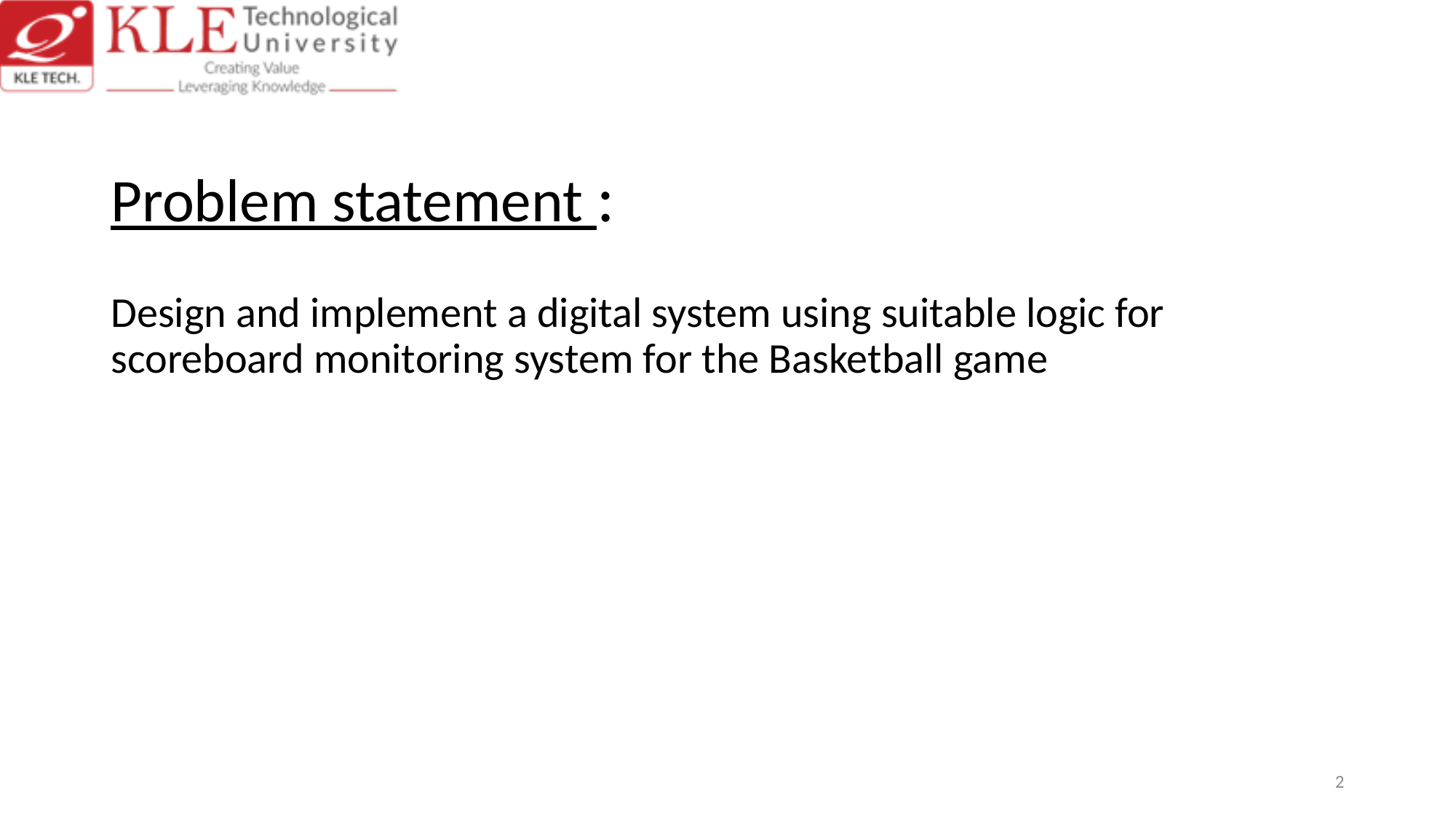

# Problem statement :
Design and implement a digital system using suitable logic for scoreboard monitoring system for the Basketball game

2